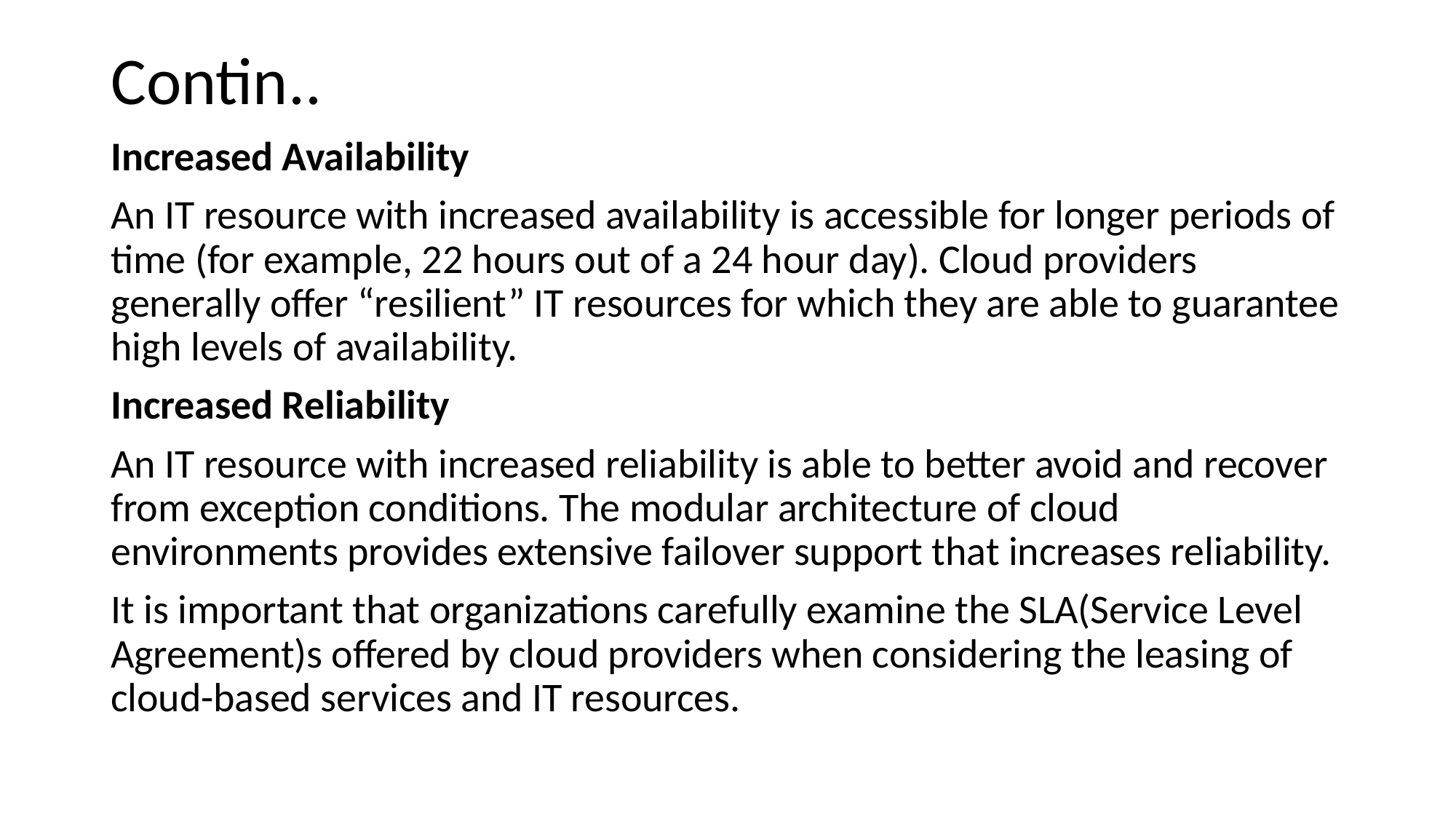

# Contin..
Increased Availability
An IT resource with increased availability is accessible for longer periods of time (for example, 22 hours out of a 24 hour day). Cloud providers generally offer “resilient” IT resources for which they are able to guarantee high levels of availability.
Increased Reliability
An IT resource with increased reliability is able to better avoid and recover from exception conditions. The modular architecture of cloud environments provides extensive failover support that increases reliability.
It is important that organizations carefully examine the SLA(Service Level Agreement)s offered by cloud providers when considering the leasing of cloud-based services and IT resources.